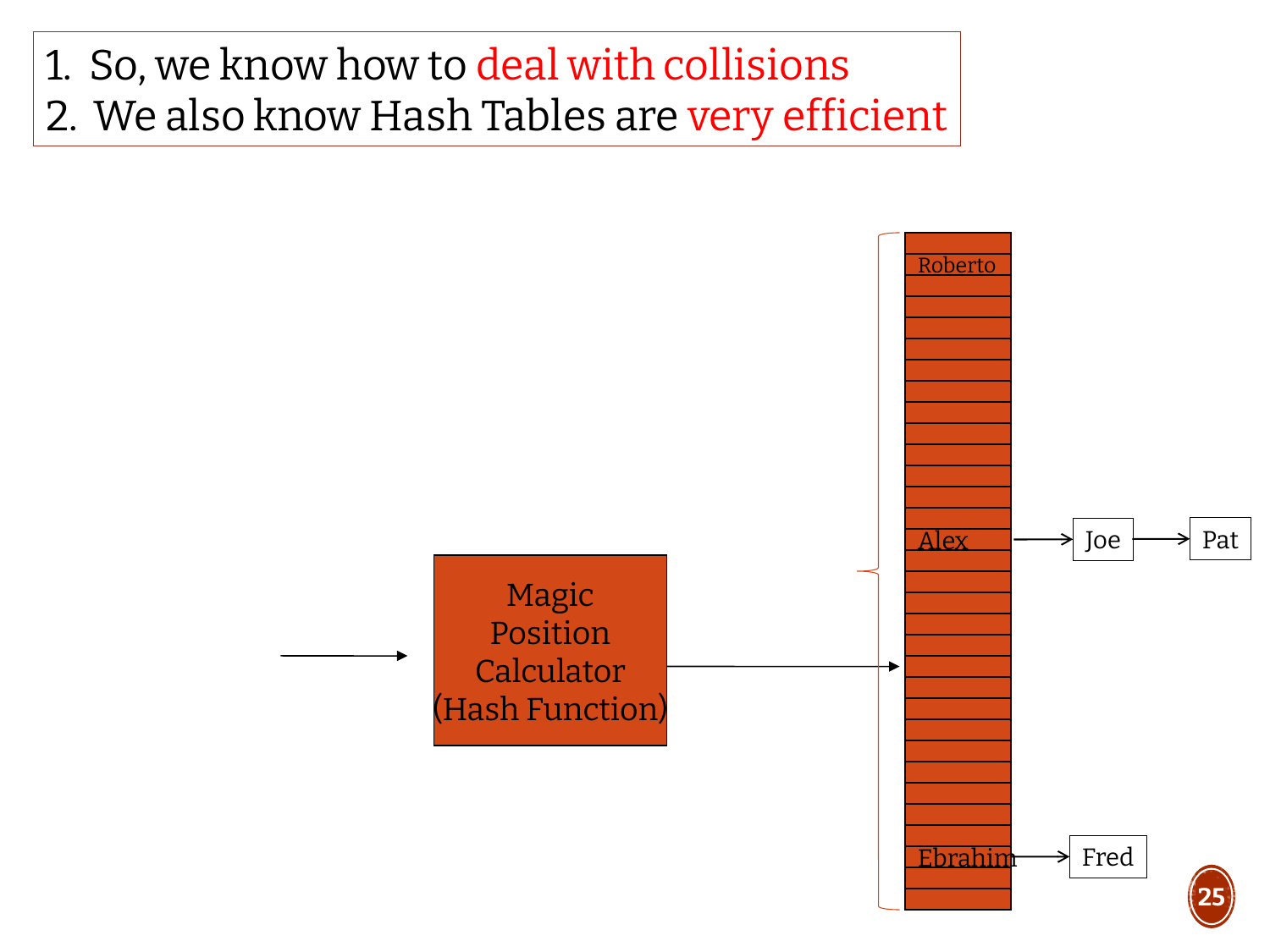

1.  So, we know how to deal with collisions
We also know Hash Tables are very efficient

Roberto

Pat
Joe

Alex

Magic
Position
Calculator
(Hash Function)

Fred
Ebrahim

25